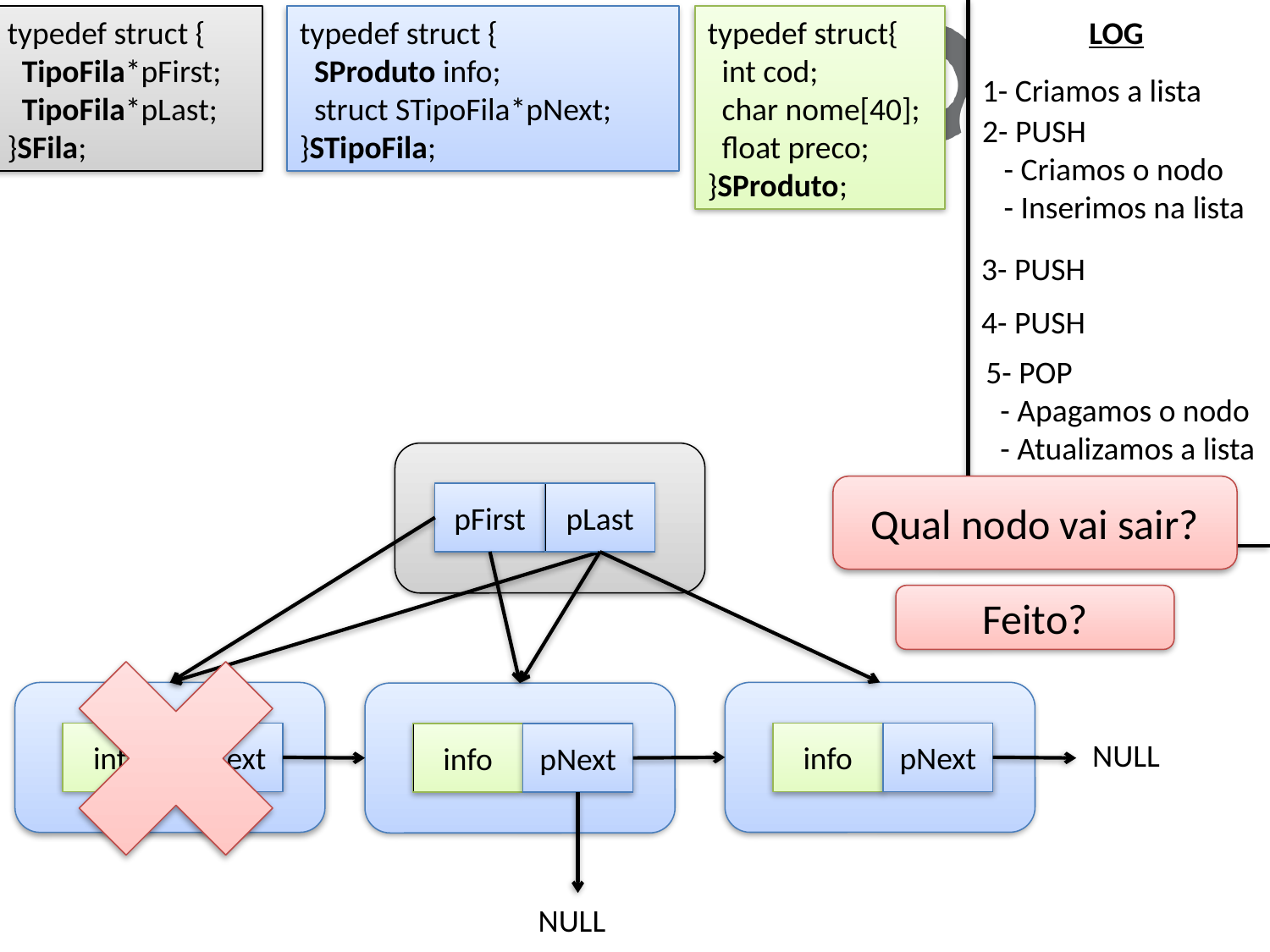

typedef struct {
  TipoFila*pFirst;
  TipoFila*pLast;
}SFila;
typedef struct {
  SProduto info;
  struct STipoFila*pNext;
}STipoFila;
typedef struct{
  int cod;
  char nome[40];
  float preco;
}SProduto;
LOG
1- Criamos a lista
2- PUSH
   - Criamos o nodo
   - Inserimos na lista
3- PUSH
4- PUSH
5- POP
  - Apagamos o nodo
  - Atualizamos a lista

Qual nodo vai sair?
pFirst
pLast
Feito?

info
pNext
info
pNext
info
pNext
NULL
NULL